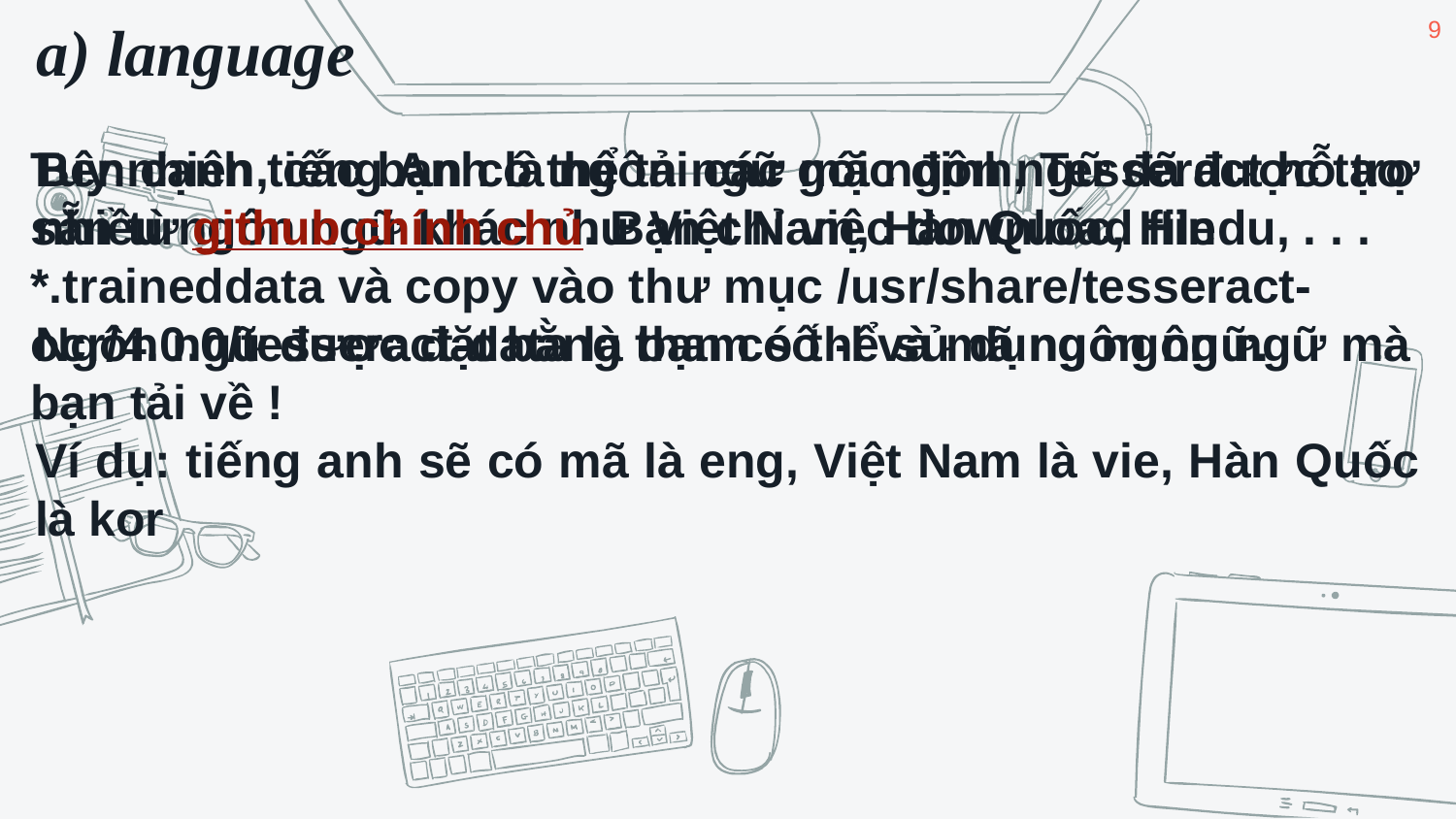

9
a) language
Tuy nhiên, các bạn có thể tải các gói ngôn ngữ đã được tạo sẵn từ github chính chủ. Bạn chỉ việc download file *.traineddata và copy vào thư mục /usr/share/tesseract-ocr/4.0.0/tesseract-data là bạn có thể sử dụng ngôn ngữ mà bạn tải về !
Bên cạnh tiếng Anh là ngôn ngữ mặc định, Tesseract hỗ trợ nhiều ngôn ngữ khác như Việt Nam, Hàn Quốc, Hindu, . . .

Ngôn ngữ được đặt bằng tham số -l và mã ngôn ngữ.

Ví dụ: tiếng anh sẽ có mã là eng, Việt Nam là vie, Hàn Quốc là kor